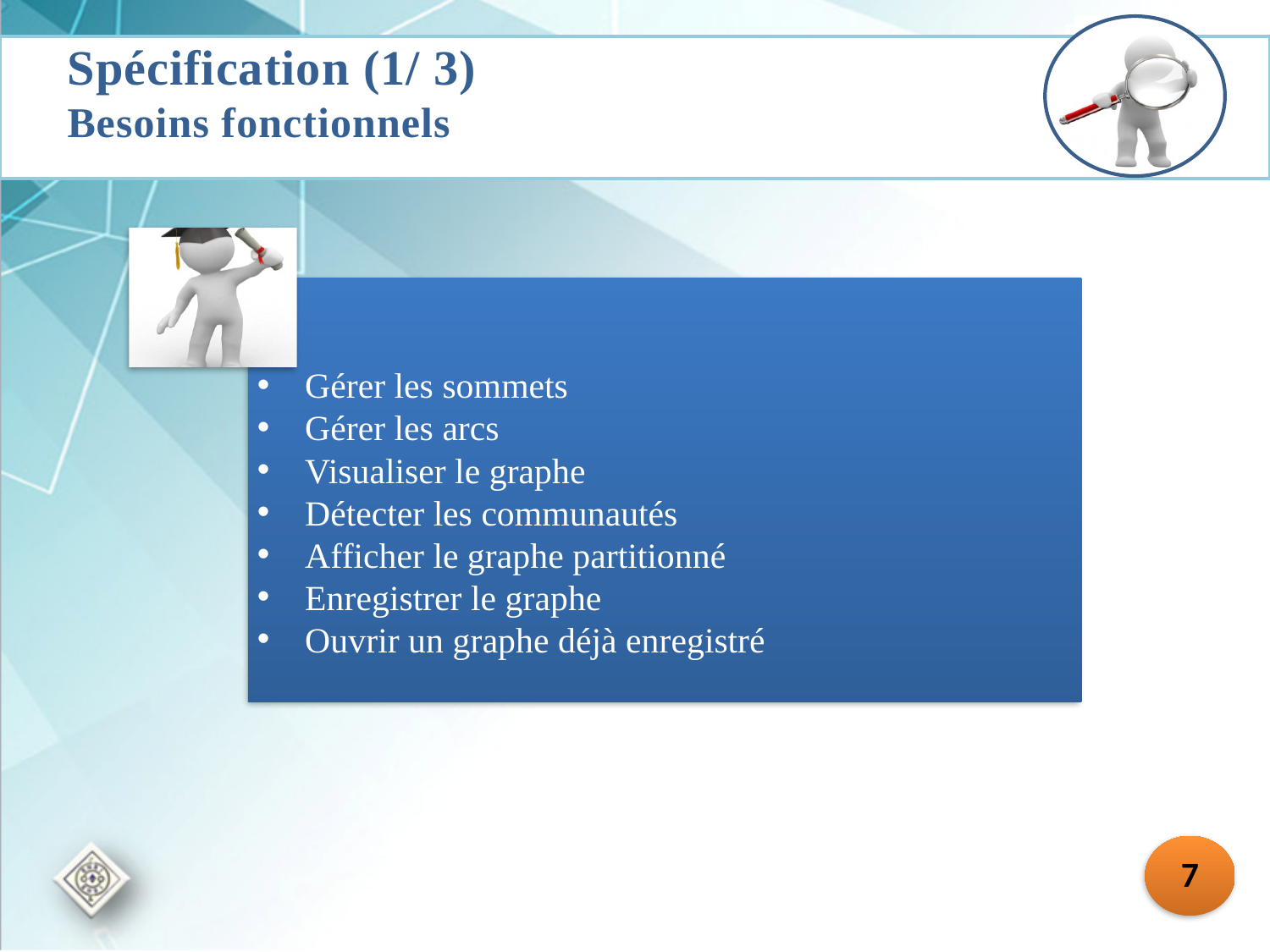

Spécification (1/ 3)
Besoins fonctionnels

Gérer les sommets
Gérer les arcs
Visualiser le graphe
Détecter les communautés
Afficher le graphe partitionné
Enregistrer le graphe
Ouvrir un graphe déjà enregistré

7